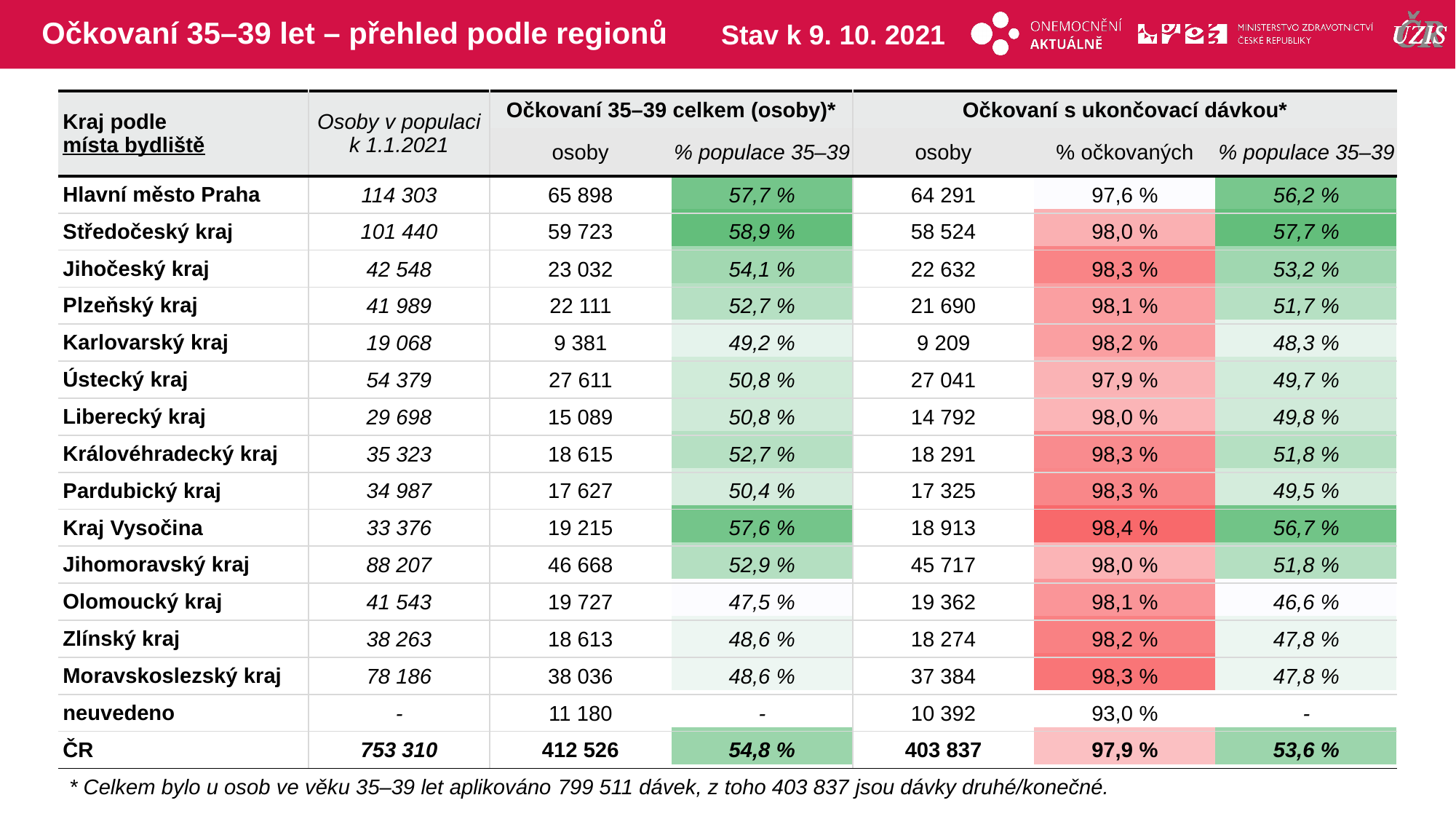

# Očkovaní 35–39 let – přehled podle regionů
Stav k 9. 10. 2021
| Kraj podle místa bydliště | Osoby v populaci k 1.1.2021 | Očkovaní 35–39 celkem (osoby)\* |  | Očkovaní s ukončovací dávkou\* |  |  |
| --- | --- | --- | --- | --- | --- | --- |
|  |  | osoby | % populace 35–39 | osoby | % očkovaných | % populace 35–39 |
| Hlavní město Praha | 114 303 | 65 898 | 57,7 % | 64 291 | 97,6 % | 56,2 % |
| Středočeský kraj | 101 440 | 59 723 | 58,9 % | 58 524 | 98,0 % | 57,7 % |
| Jihočeský kraj | 42 548 | 23 032 | 54,1 % | 22 632 | 98,3 % | 53,2 % |
| Plzeňský kraj | 41 989 | 22 111 | 52,7 % | 21 690 | 98,1 % | 51,7 % |
| Karlovarský kraj | 19 068 | 9 381 | 49,2 % | 9 209 | 98,2 % | 48,3 % |
| Ústecký kraj | 54 379 | 27 611 | 50,8 % | 27 041 | 97,9 % | 49,7 % |
| Liberecký kraj | 29 698 | 15 089 | 50,8 % | 14 792 | 98,0 % | 49,8 % |
| Královéhradecký kraj | 35 323 | 18 615 | 52,7 % | 18 291 | 98,3 % | 51,8 % |
| Pardubický kraj | 34 987 | 17 627 | 50,4 % | 17 325 | 98,3 % | 49,5 % |
| Kraj Vysočina | 33 376 | 19 215 | 57,6 % | 18 913 | 98,4 % | 56,7 % |
| Jihomoravský kraj | 88 207 | 46 668 | 52,9 % | 45 717 | 98,0 % | 51,8 % |
| Olomoucký kraj | 41 543 | 19 727 | 47,5 % | 19 362 | 98,1 % | 46,6 % |
| Zlínský kraj | 38 263 | 18 613 | 48,6 % | 18 274 | 98,2 % | 47,8 % |
| Moravskoslezský kraj | 78 186 | 38 036 | 48,6 % | 37 384 | 98,3 % | 47,8 % |
| neuvedeno | - | 11 180 | - | 10 392 | 93,0 % | - |
| ČR | 753 310 | 412 526 | 54,8 % | 403 837 | 97,9 % | 53,6 % |
|  |  |  |  |  |  |
| --- | --- | --- | --- | --- | --- |
|  |  |  |  |  |  |
|  |  |  |  |  |  |
|  |  |  |  |  |  |
|  |  |  |  |  |  |
|  |  |  |  |  |  |
|  |  |  |  |  |  |
|  |  |  |  |  |  |
|  |  |  |  |  |  |
|  |  |  |  |  |  |
|  |  |  |  |  |  |
|  |  |  |  |  |  |
|  |  |  |  |  |  |
|  |  |  |  |  |  |
|  |  |  |  |  |  |
|  |  |  |  |  |  |
* Celkem bylo u osob ve věku 35–39 let aplikováno 799 511 dávek, z toho 403 837 jsou dávky druhé/konečné.